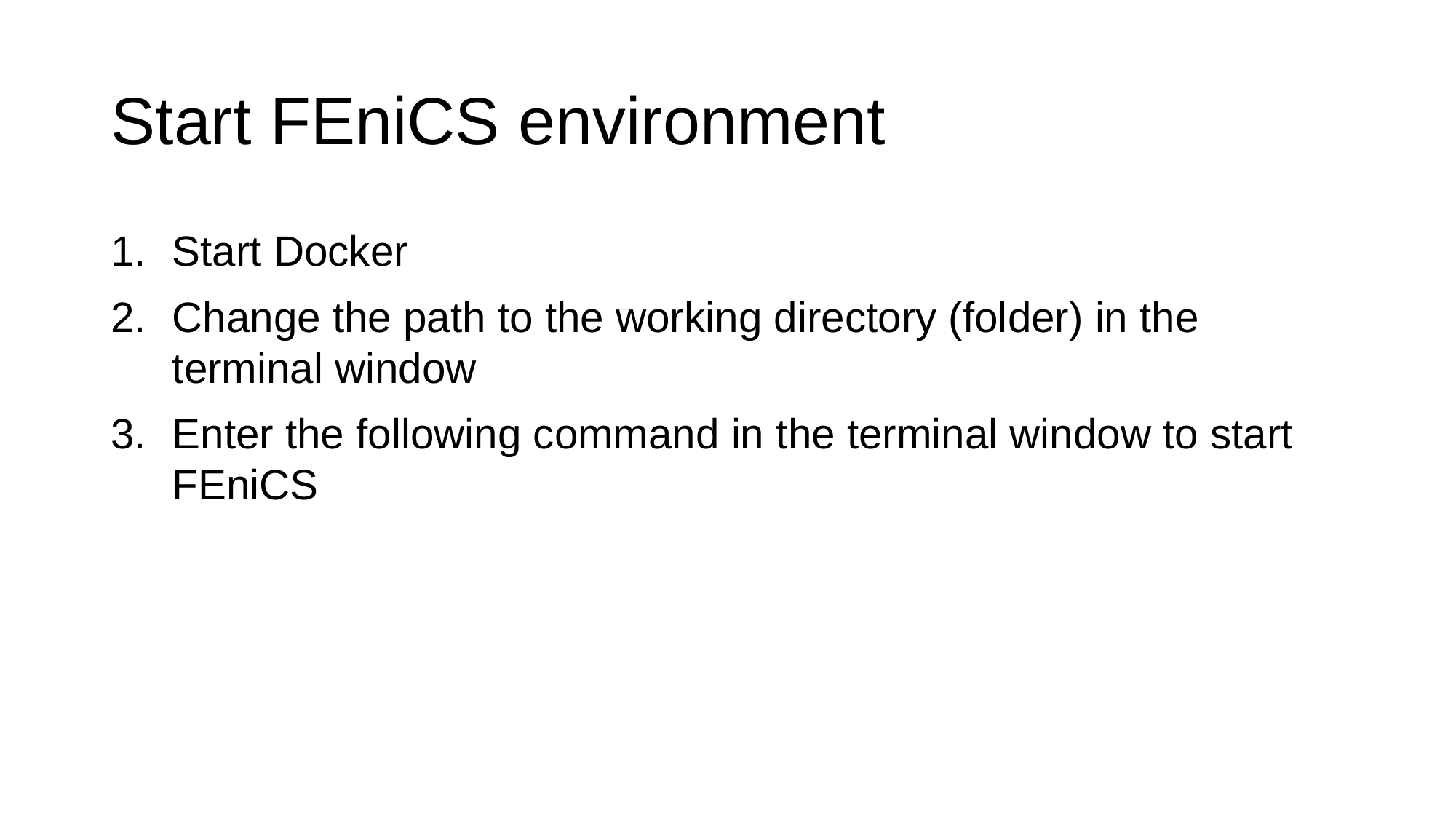

# Start FEniCS environment
Start Docker
Change the path to the working directory (folder) in the terminal window
Enter the following command in the terminal window to start FEniCS